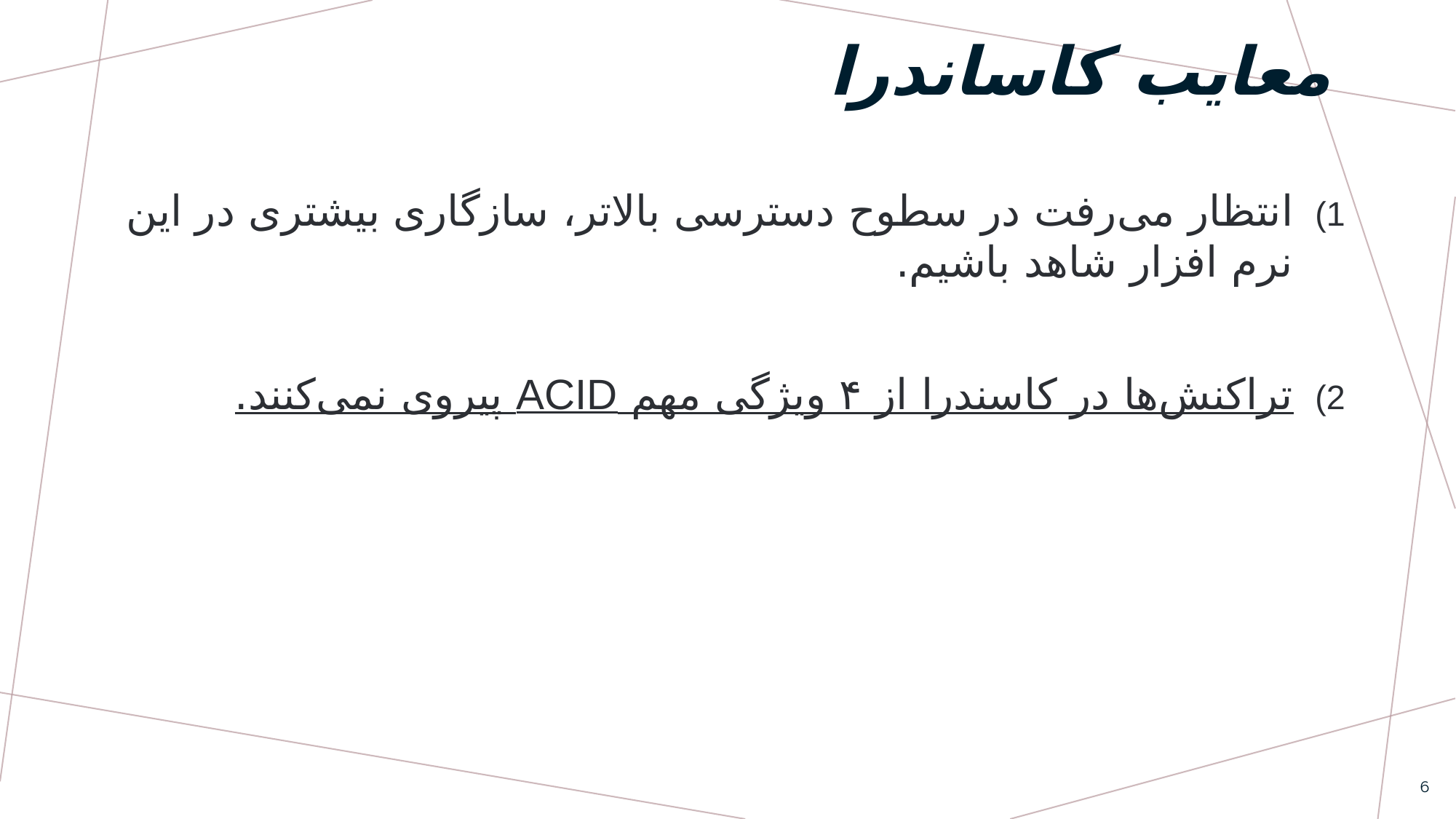

# معایب کاساندرا

انتظار می‌رفت در سطوح دسترسی بالاتر، سازگاری بیشتری در این نرم افزار شاهد باشیم.

تراکنش‌ها در کاسندرا از ۴ ویژگی مهم ACID پیروی نمی‌کنند.

6